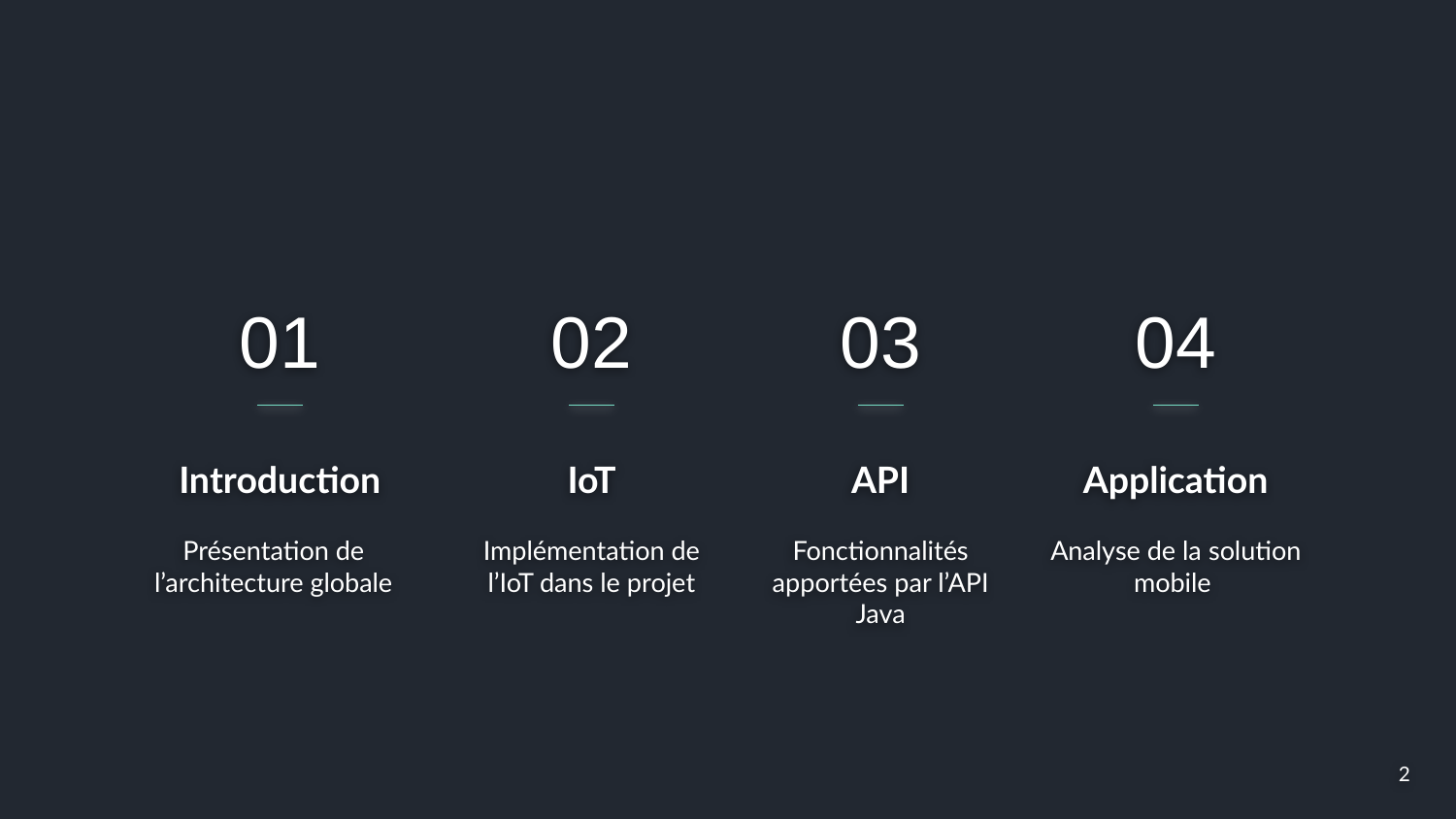

01
Introduction
Présentation de l’architecture globale
02
IoT
Implémentation de l’IoT dans le projet
03
API
Fonctionnalités apportées par l’API Java
04
Application
Analyse de la solution mobile
2